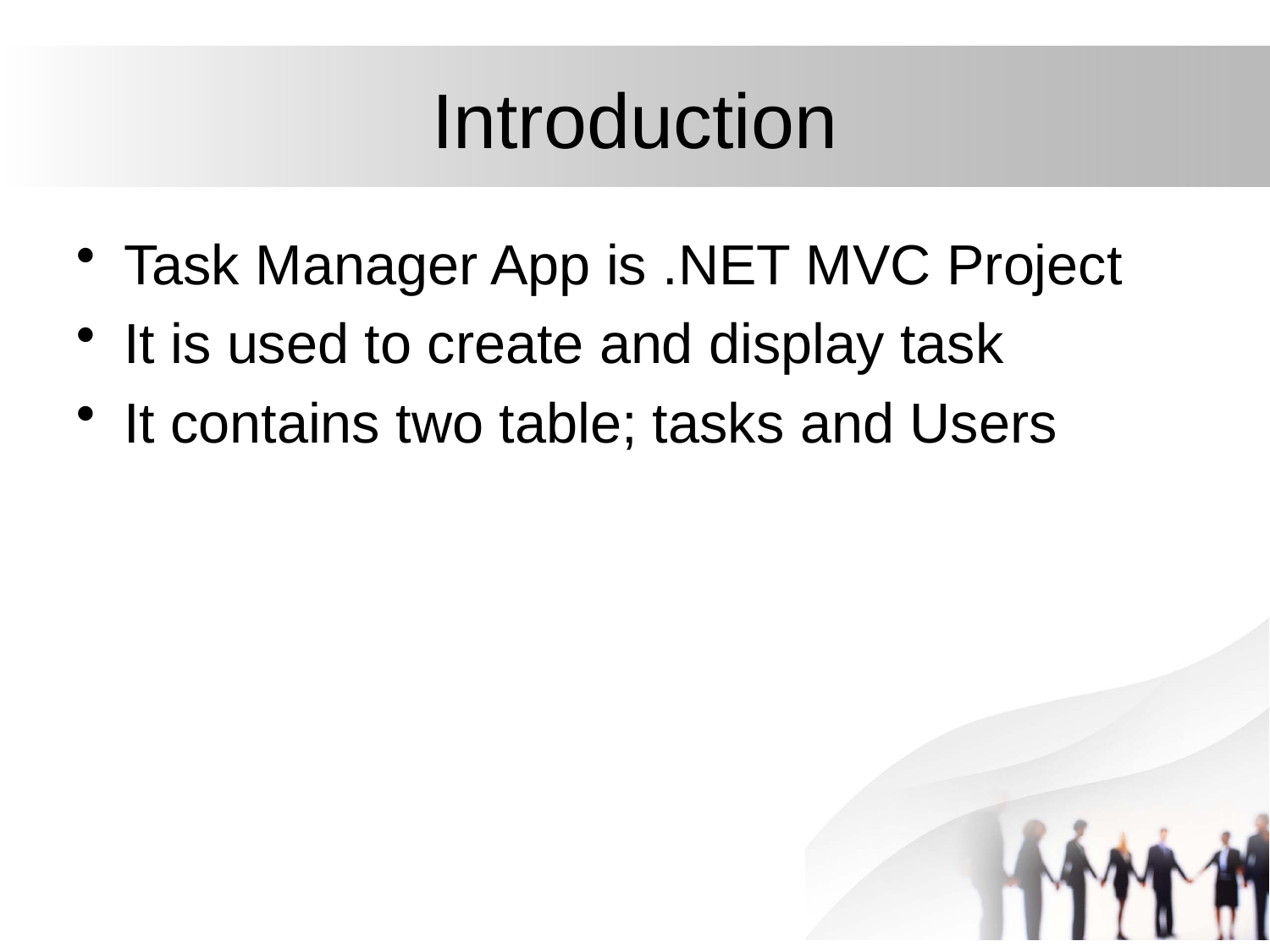

# Introduction
Task Manager App is .NET MVC Project
It is used to create and display task
It contains two table; tasks and Users